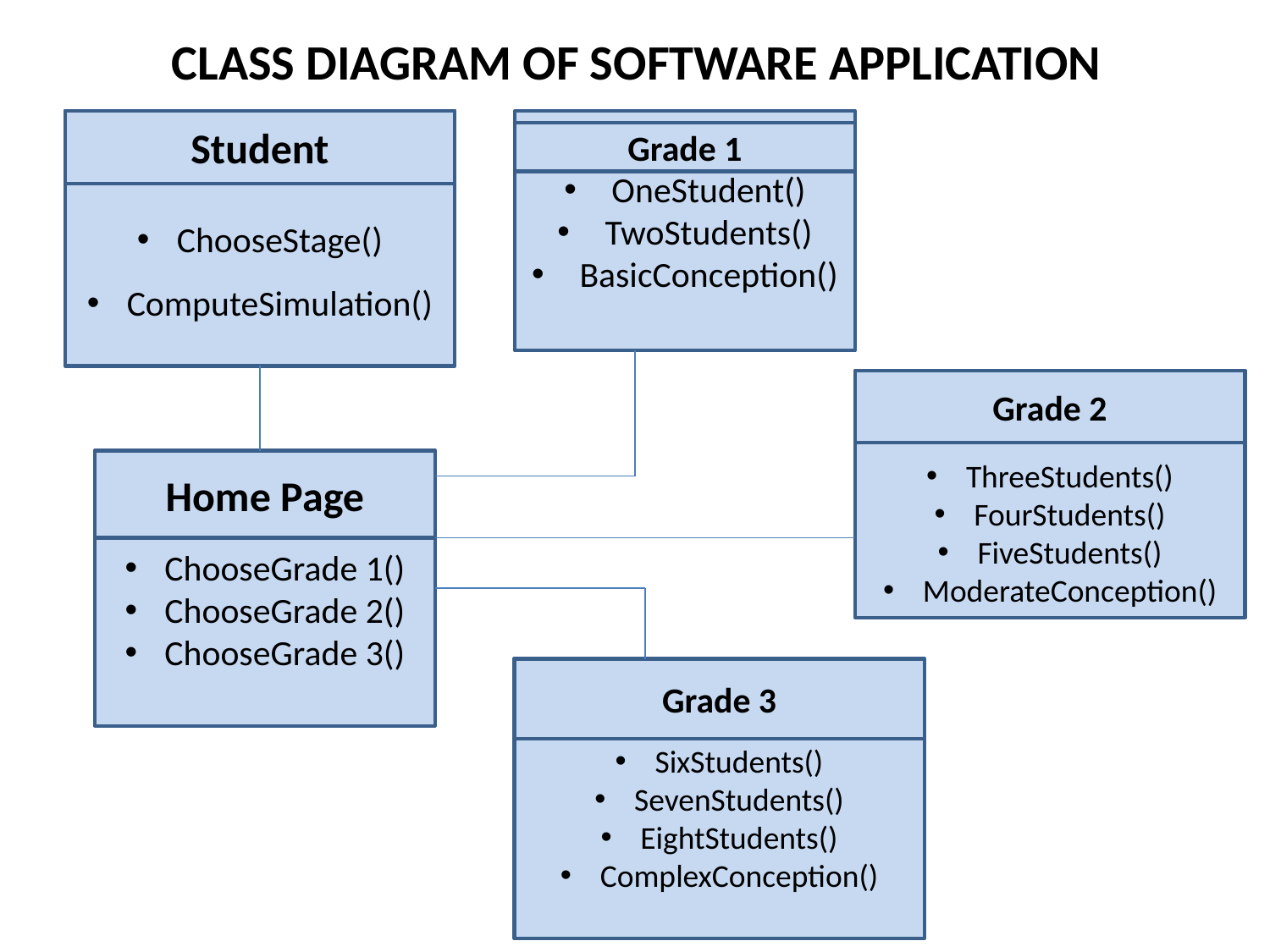

# CLASS DIAGRAM OF SOFTWARE APPLICATION

ChooseStage()
ComputeSimulation()
Student
OneStudent()
TwoStudents()
BasicConception()
Grade 1

ThreeStudents()
FourStudents()
FiveStudents()
ModerateConception()
Grade 2

ChooseGrade 1()
ChooseGrade 2()
ChooseGrade 3()
Home Page

SixStudents()
SevenStudents()
EightStudents()
ComplexConception()
Grade 3